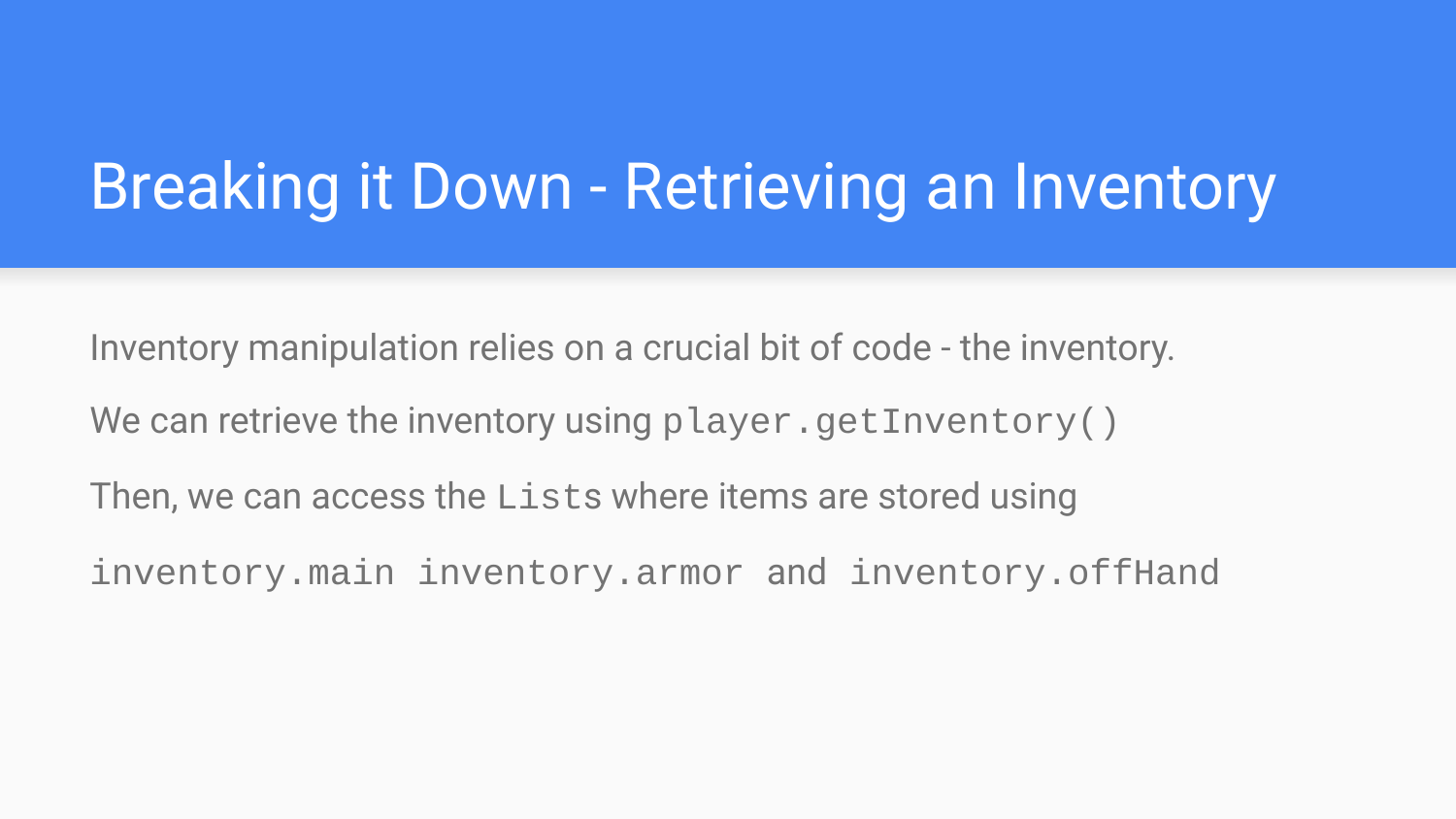

# Breaking it Down - Retrieving an Inventory
Inventory manipulation relies on a crucial bit of code - the inventory.
We can retrieve the inventory using player.getInventory()
Then, we can access the Lists where items are stored using
inventory.main inventory.armor and inventory.offHand